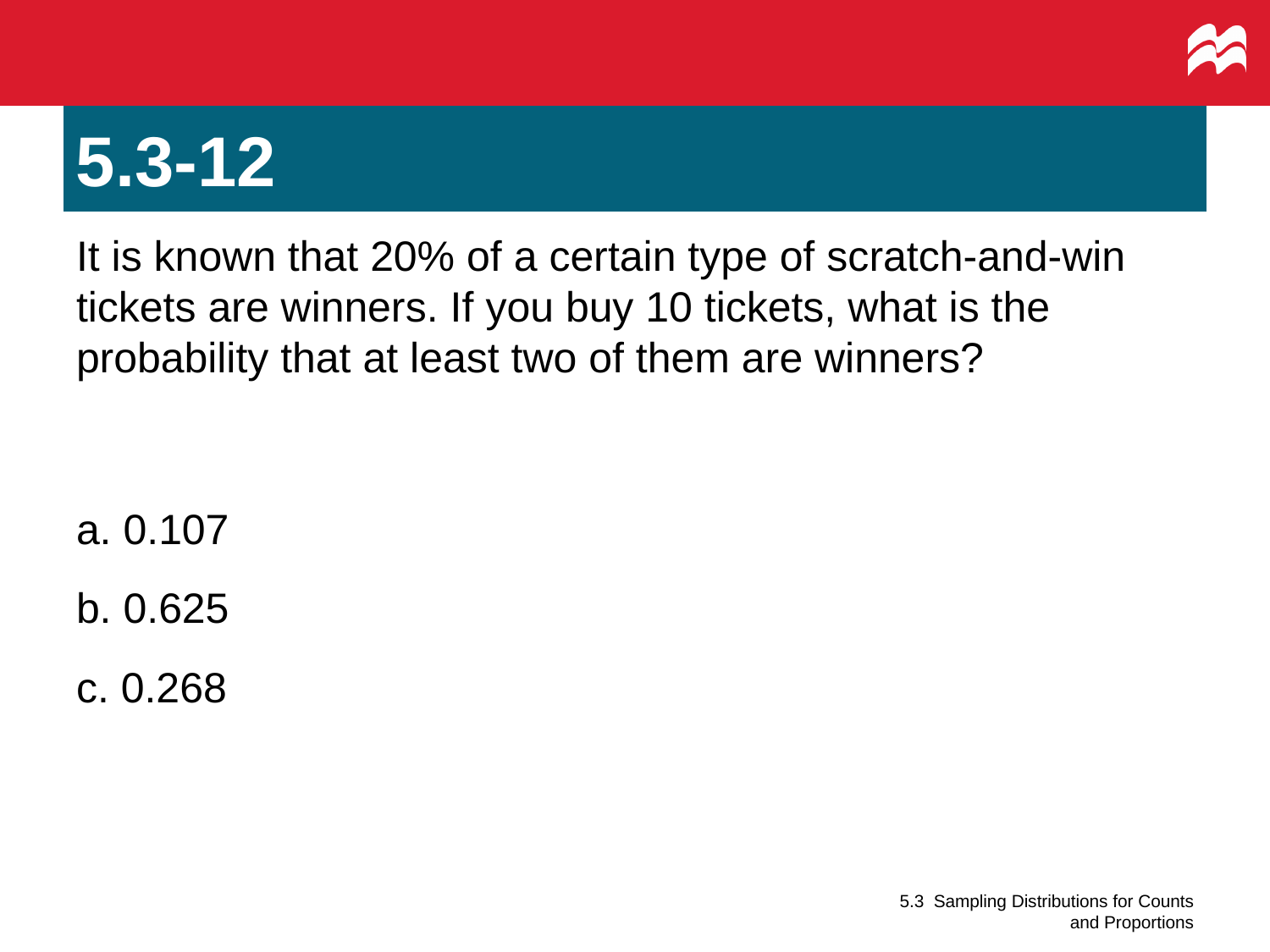

# 5.3-12
It is known that 20% of a certain type of scratch-and-win tickets are winners. If you buy 10 tickets, what is the probability that at least two of them are winners?

a. 0.107
b. 0.625
c. 0.268

5.3  Sampling Distributions for Counts and Proportions